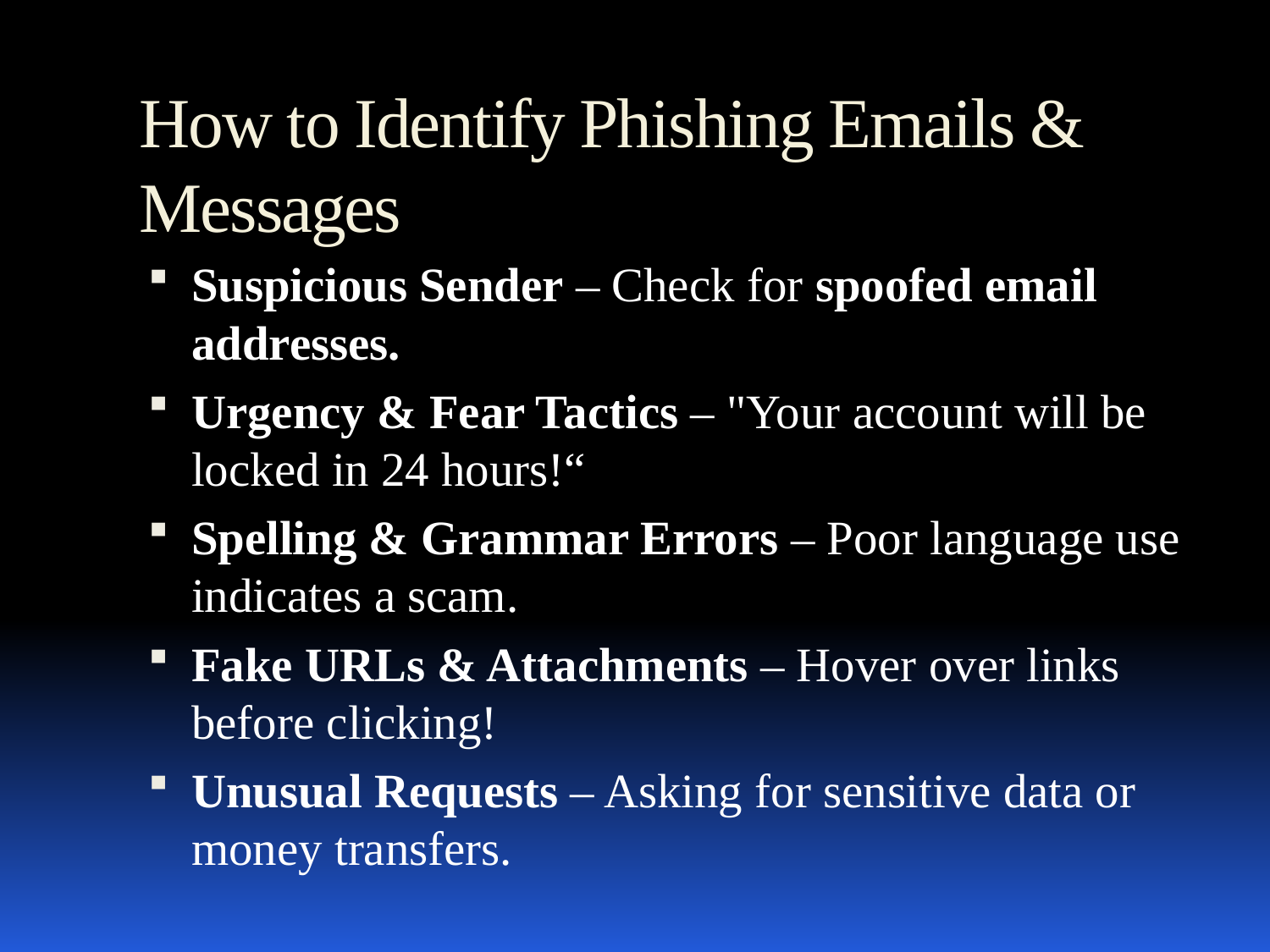

# How to Identify Phishing Emails & Messages
Suspicious Sender – Check for spoofed email addresses.
Urgency & Fear Tactics – "Your account will be locked in 24 hours!“
Spelling & Grammar Errors – Poor language use indicates a scam.
Fake URLs & Attachments – Hover over links before clicking!
Unusual Requests – Asking for sensitive data or money transfers.